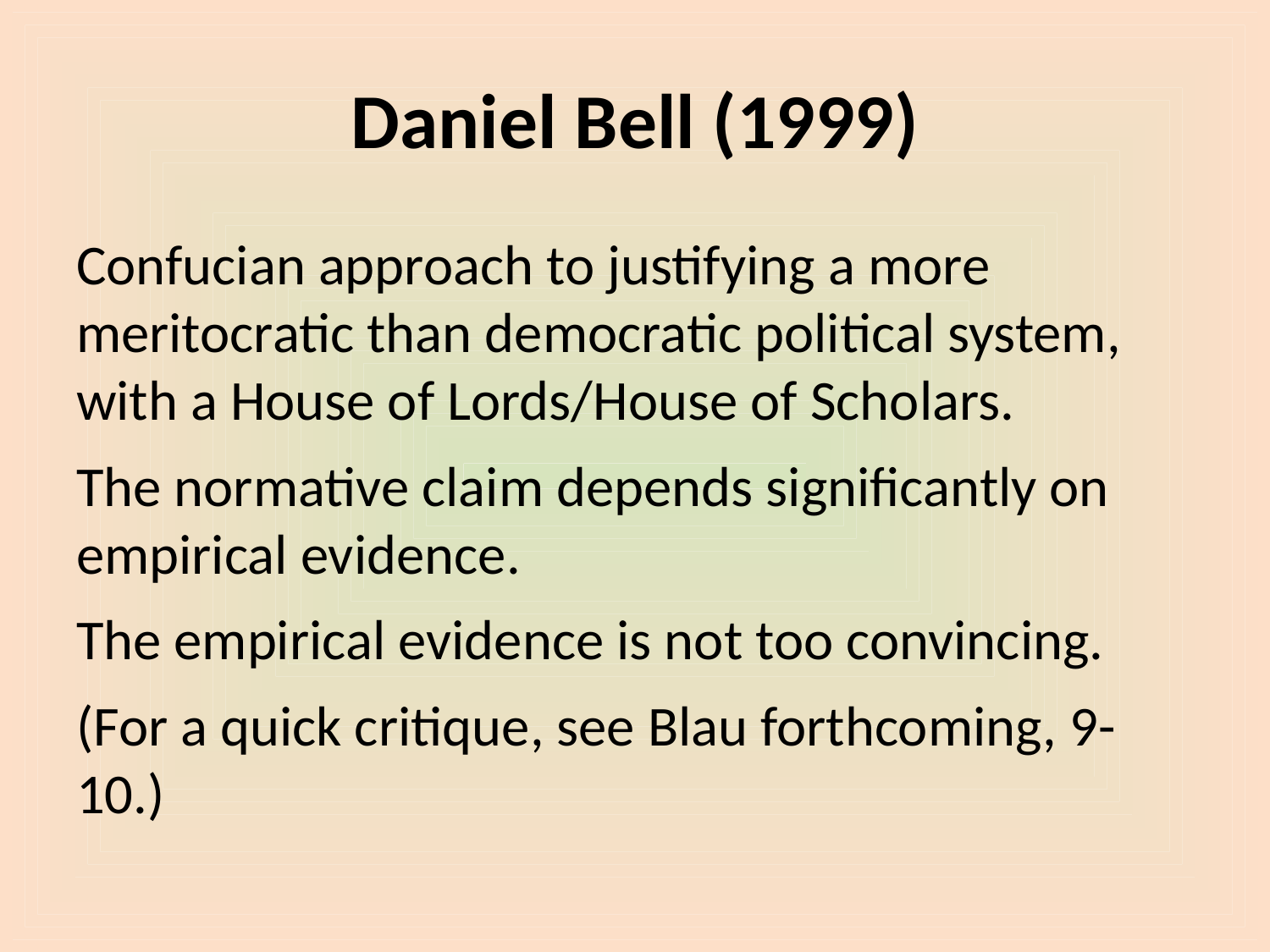

# Daniel Bell (1999)
Confucian approach to justifying a more meritocratic than democratic political system, with a House of Lords/House of Scholars.
The normative claim depends significantly on empirical evidence.
The empirical evidence is not too convincing.
(For a quick critique, see Blau forthcoming, 9-10.)